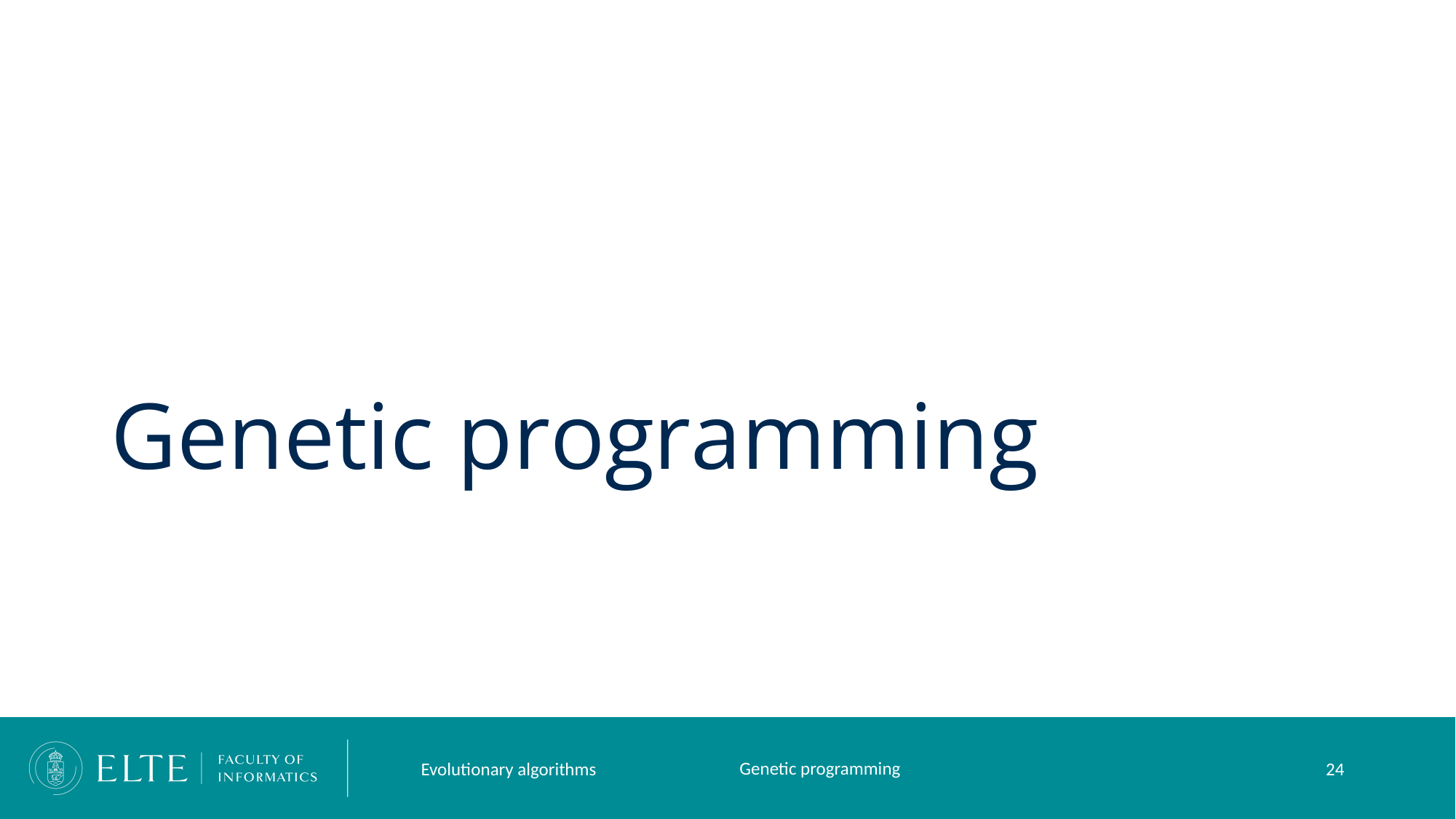

# Genetic programming

Genetic programming
Evolutionary algorithms
24